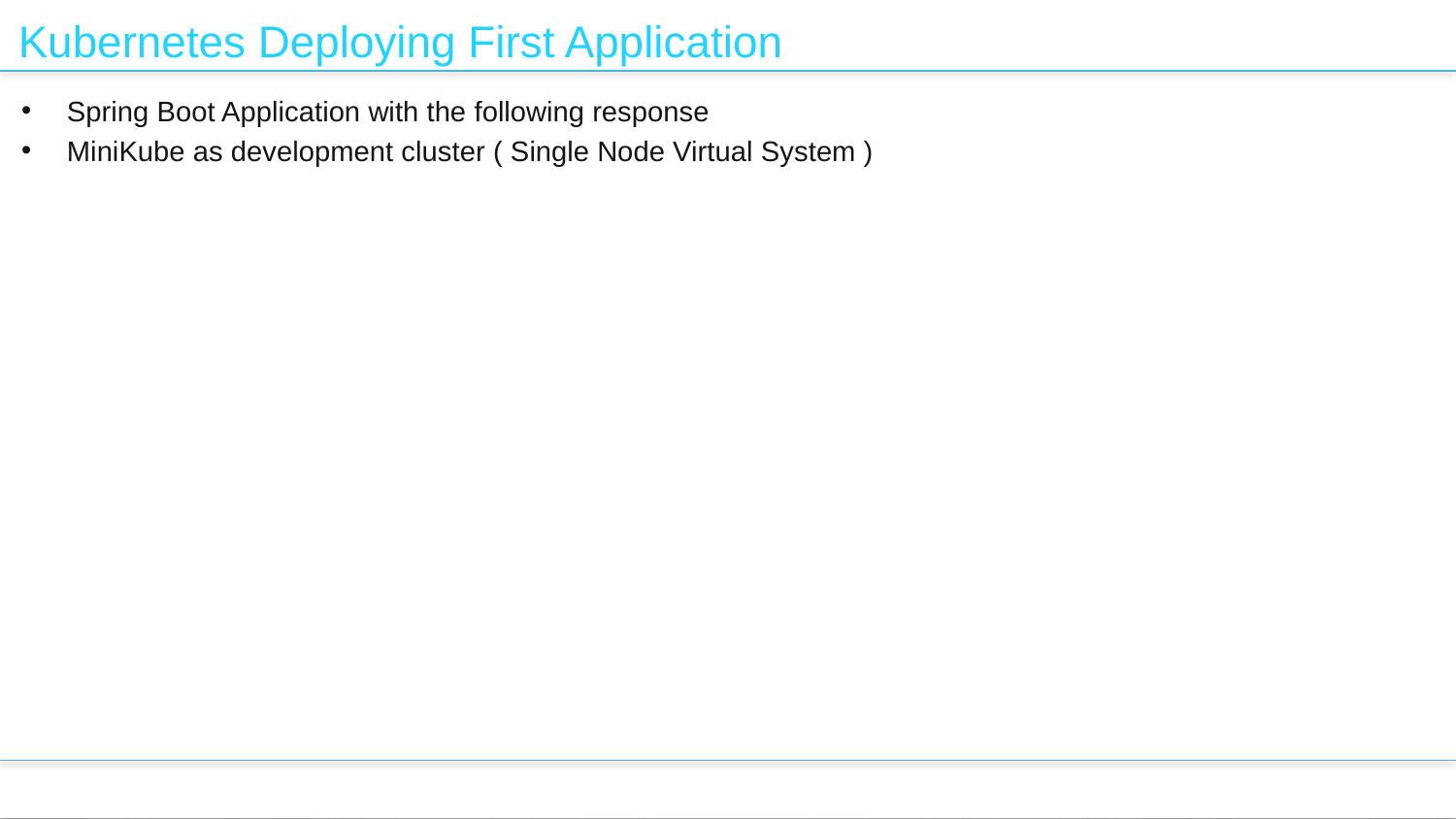

# Kubernetes Deploying First Application
Spring Boot Application with the following response
MiniKube as development cluster ( Single Node Virtual System )

13